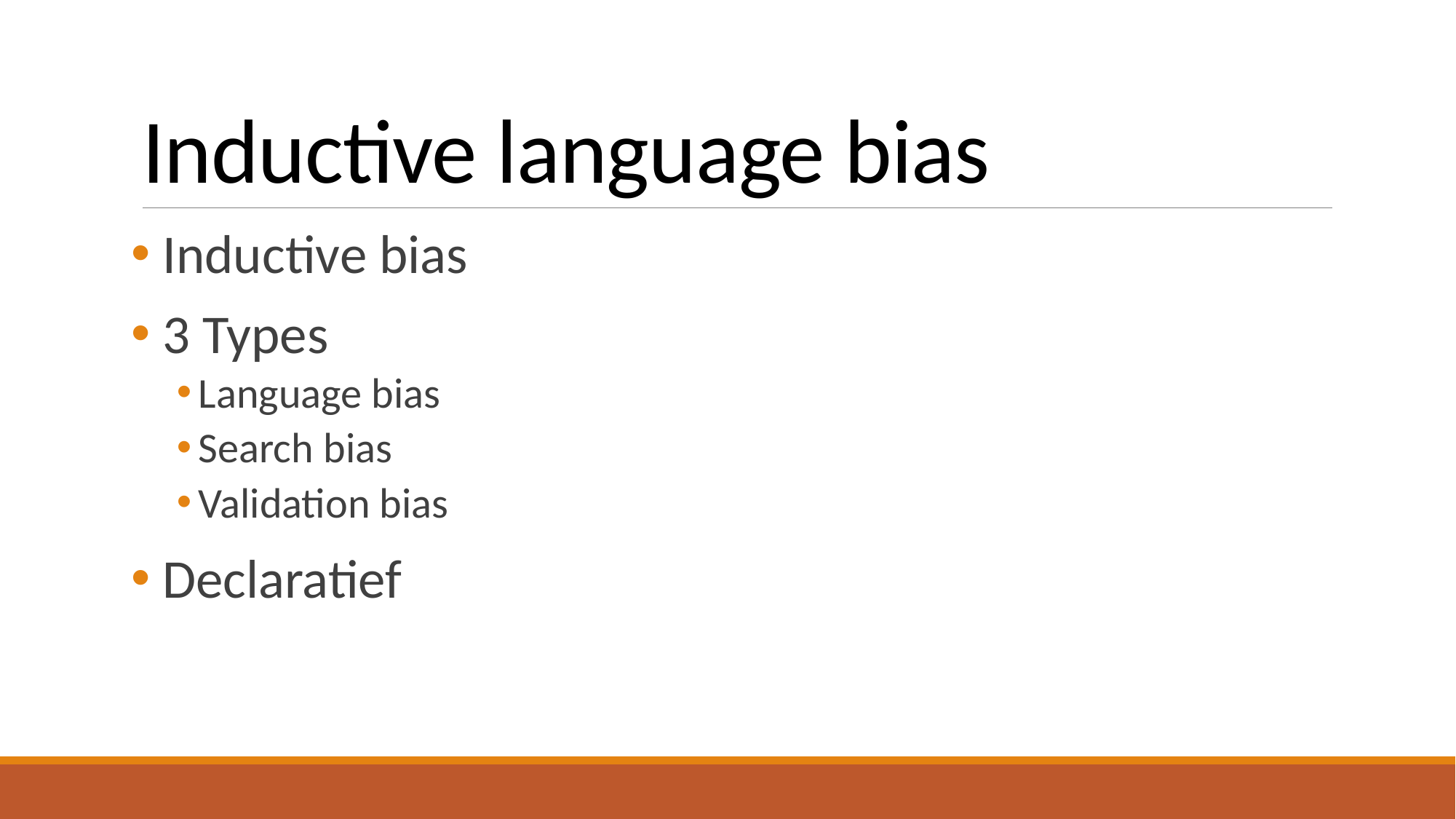

# Inductive language bias
 Inductive bias
 3 Types
Language bias
Search bias
Validation bias
 Declaratief